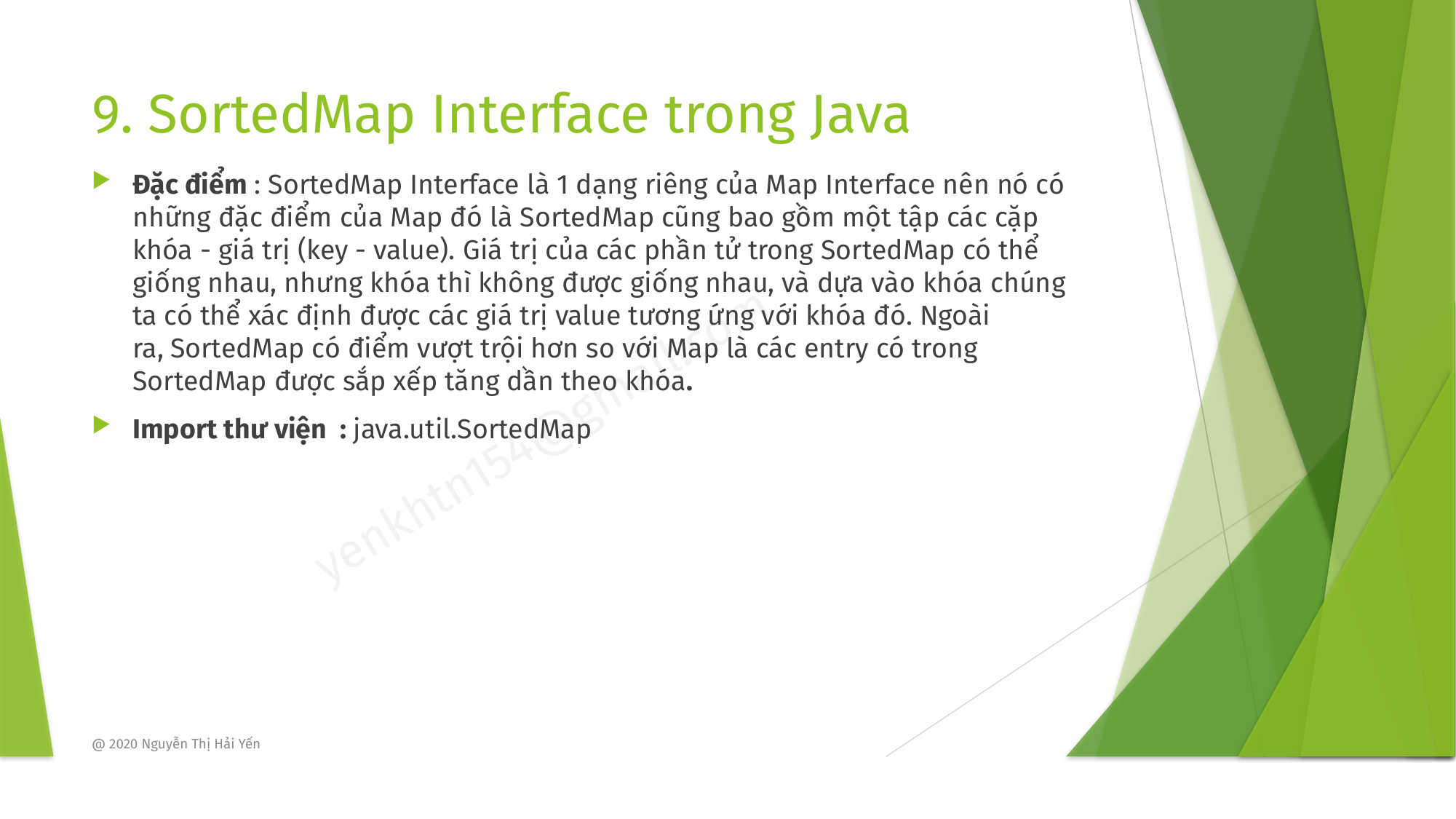

# 9. SortedMap Interface trong Java
Đặc điểm : SortedMap Interface là 1 dạng riêng của Map Interface nên nó có những đặc điểm của Map đó là SortedMap cũng bao gồm một tập các cặp khóa - giá trị (key - value). Giá trị của các phần tử trong SortedMap có thể giống nhau, nhưng khóa thì không được giống nhau, và dựa vào khóa chúng ta có thể xác định được các giá trị value tương ứng với khóa đó. Ngoài ra, SortedMap có điểm vượt trội hơn so với Map là các entry có trong SortedMap được sắp xếp tăng dần theo khóa.
Import thư viện  : java.util.SortedMap

@ 2020 Nguyễn Thị Hải Yến